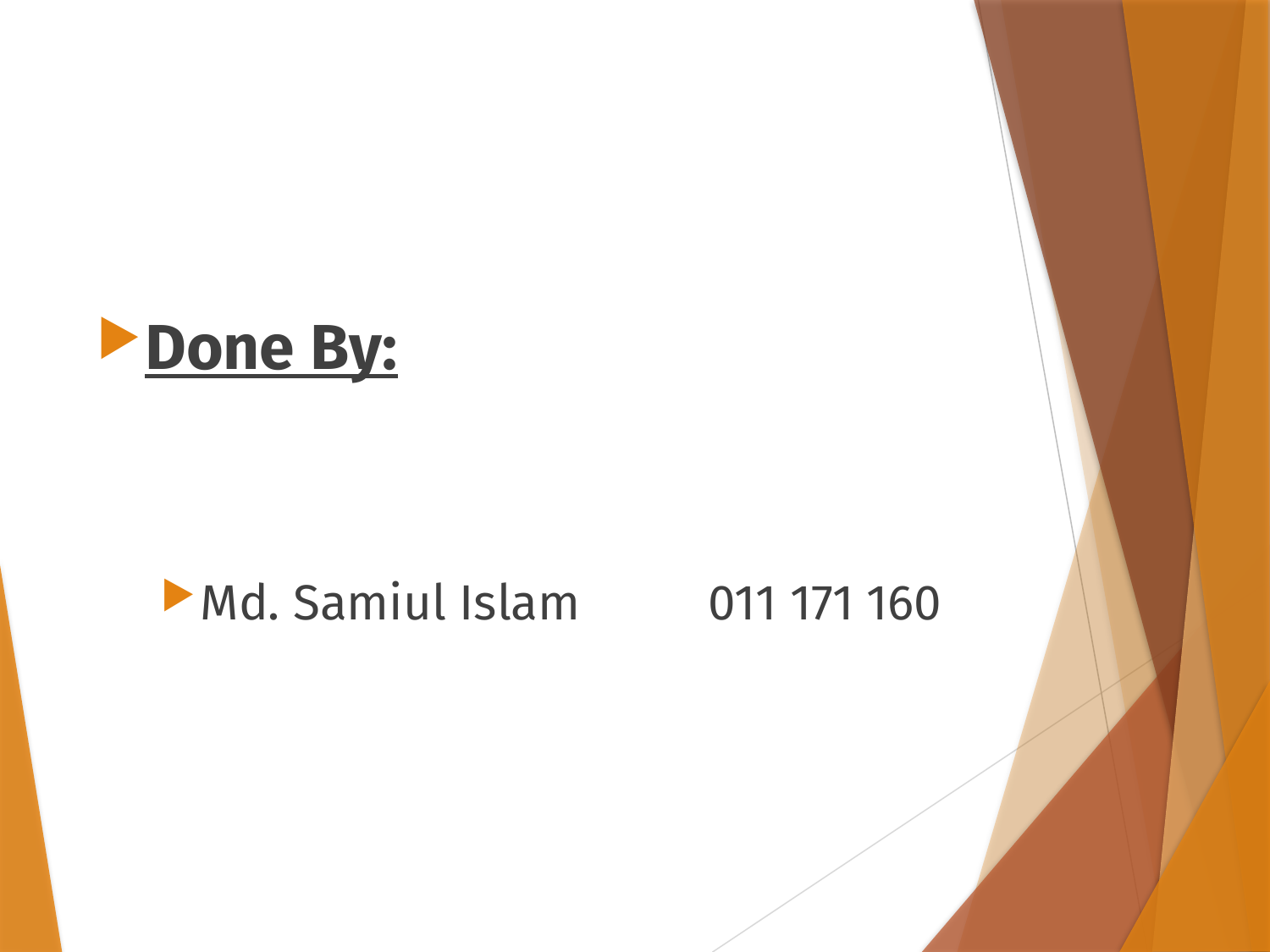

Done By:

Md. Samiul Islam		011 171 160